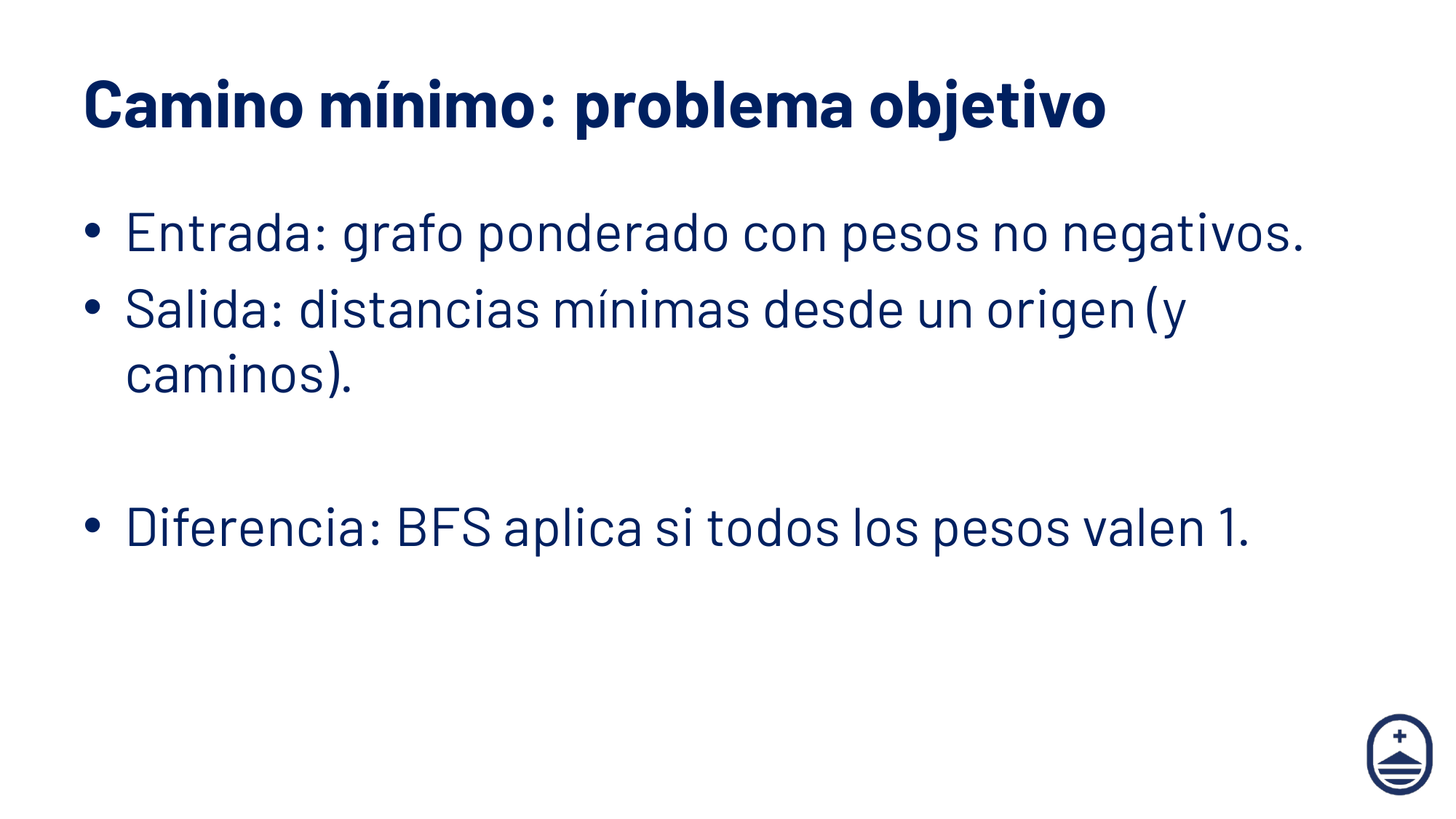

# Camino mínimo: problema objetivo
Entrada: grafo ponderado con pesos no negativos.
Salida: distancias mínimas desde un origen (y caminos).

Diferencia: BFS aplica si todos los pesos valen 1.